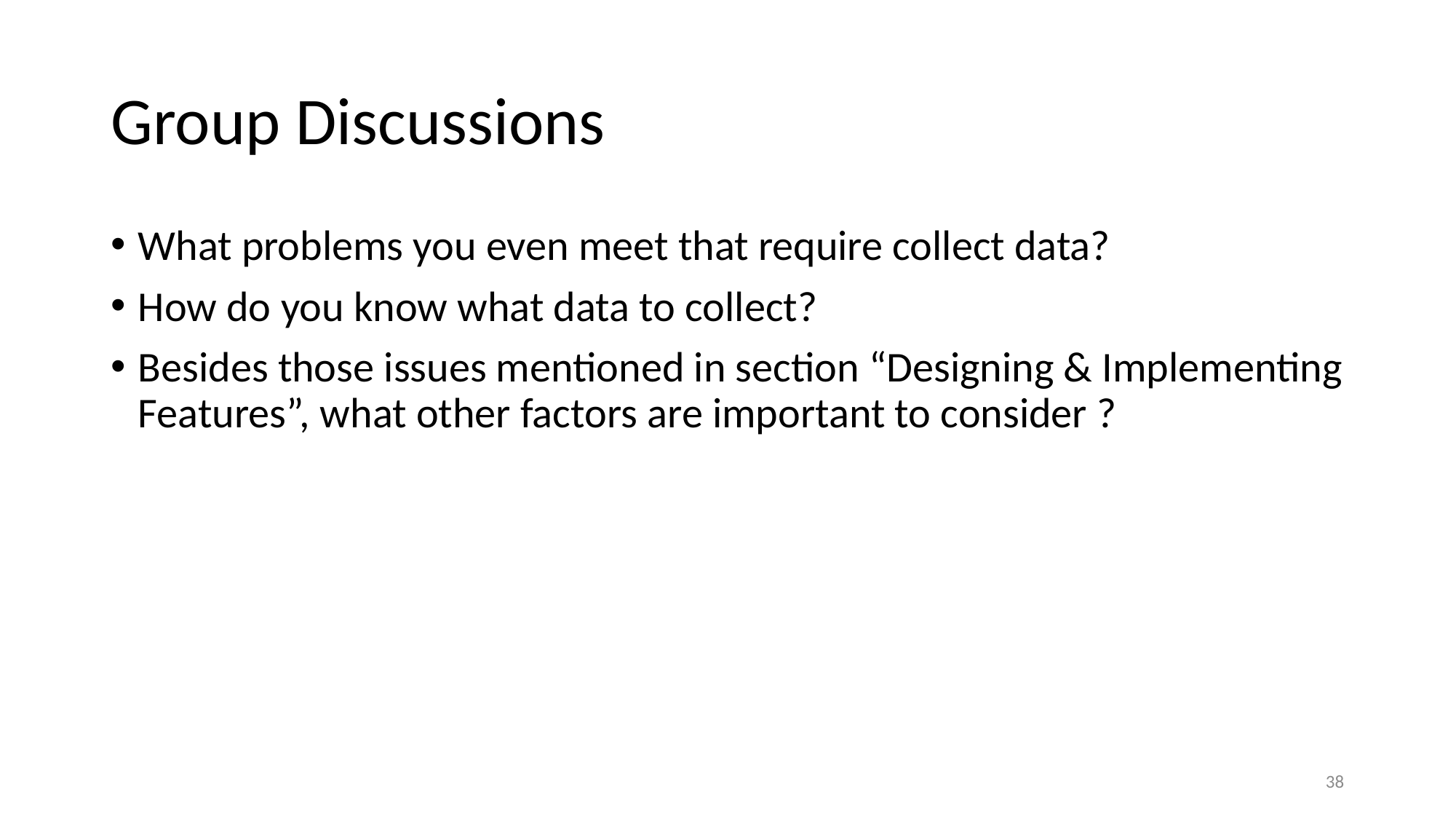

# Group Discussions
What problems you even meet that require collect data?
How do you know what data to collect?
Besides those issues mentioned in section “Designing & Implementing Features”, what other factors are important to consider ?
38